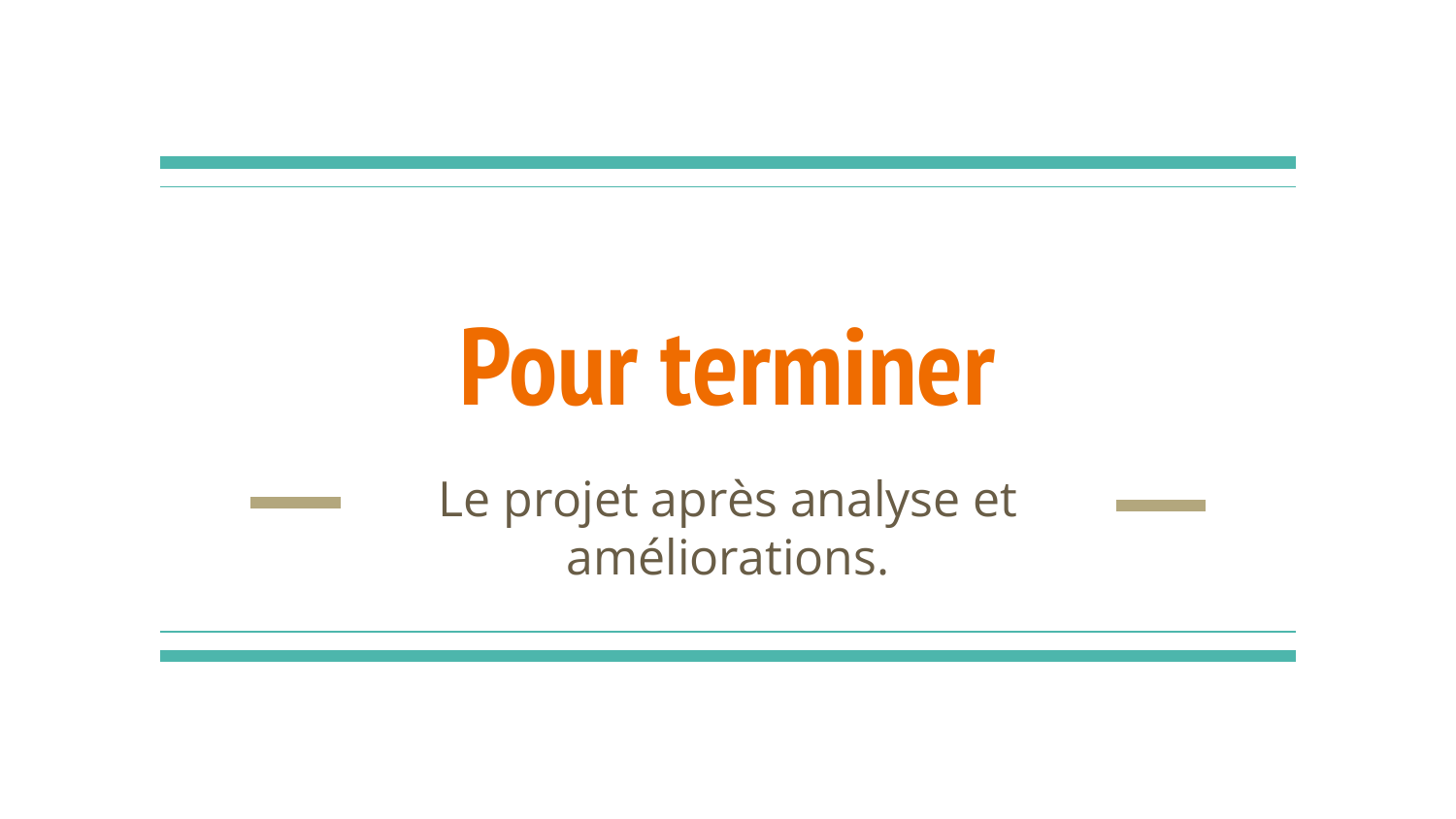

# Pour terminer
Le projet après analyse et améliorations.